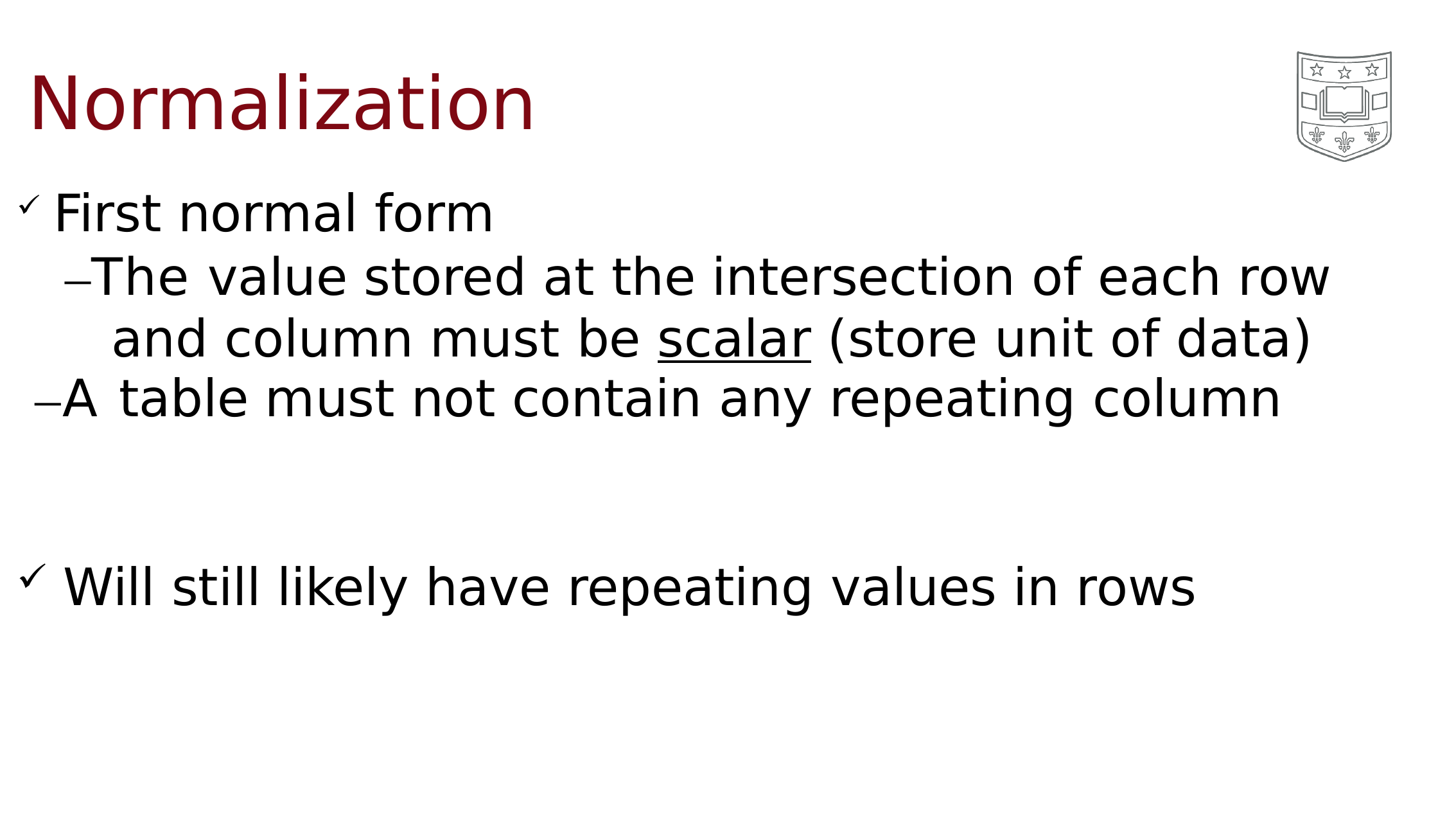

# Normalization
First normal form
–The value stored at the intersection of each row  and column must be scalar (store unit of data)
–A table must not contain any repeating column

Will still likely have repeating values in rows